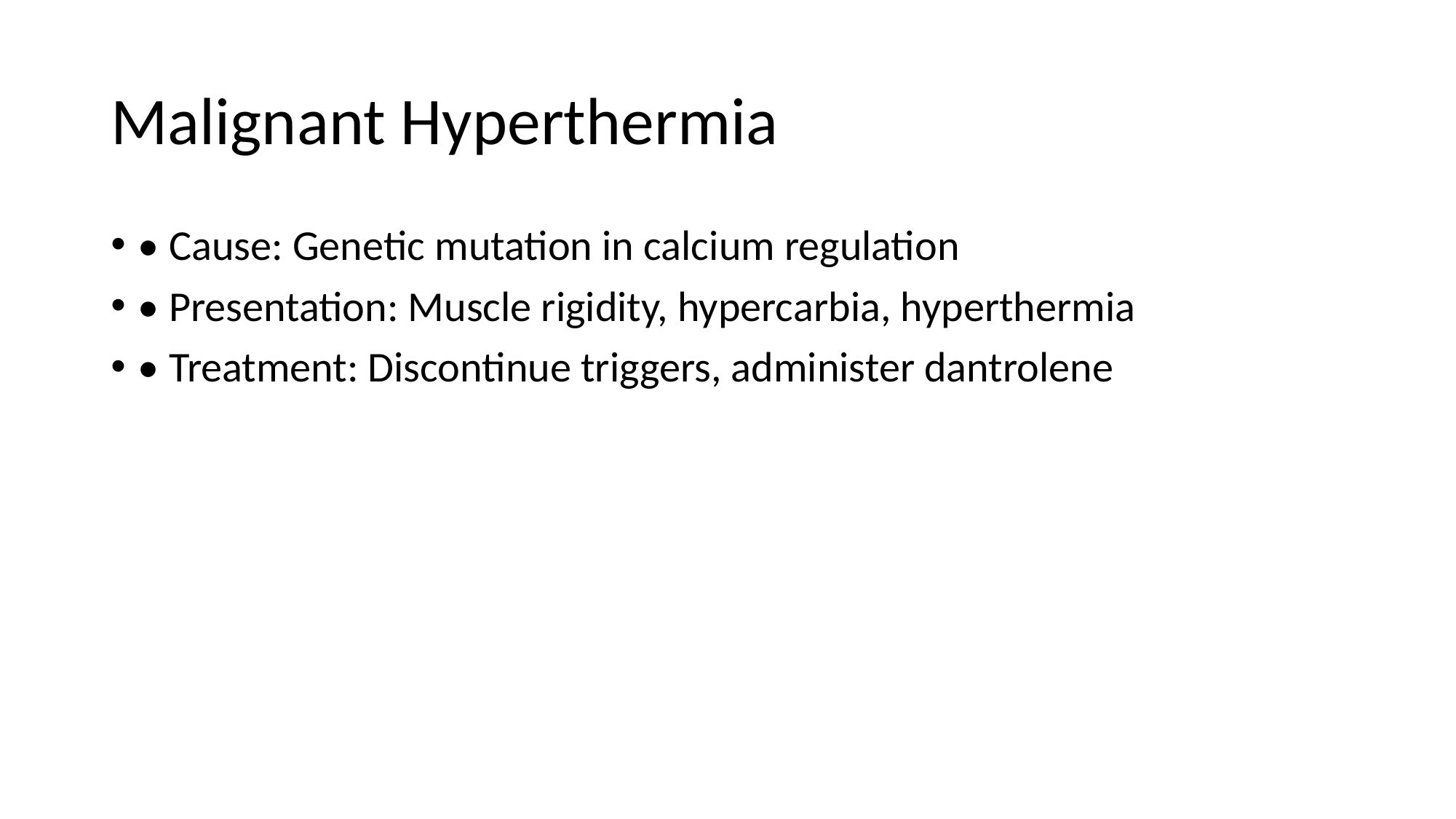

# Malignant Hyperthermia
• Cause: Genetic mutation in calcium regulation
• Presentation: Muscle rigidity, hypercarbia, hyperthermia
• Treatment: Discontinue triggers, administer dantrolene